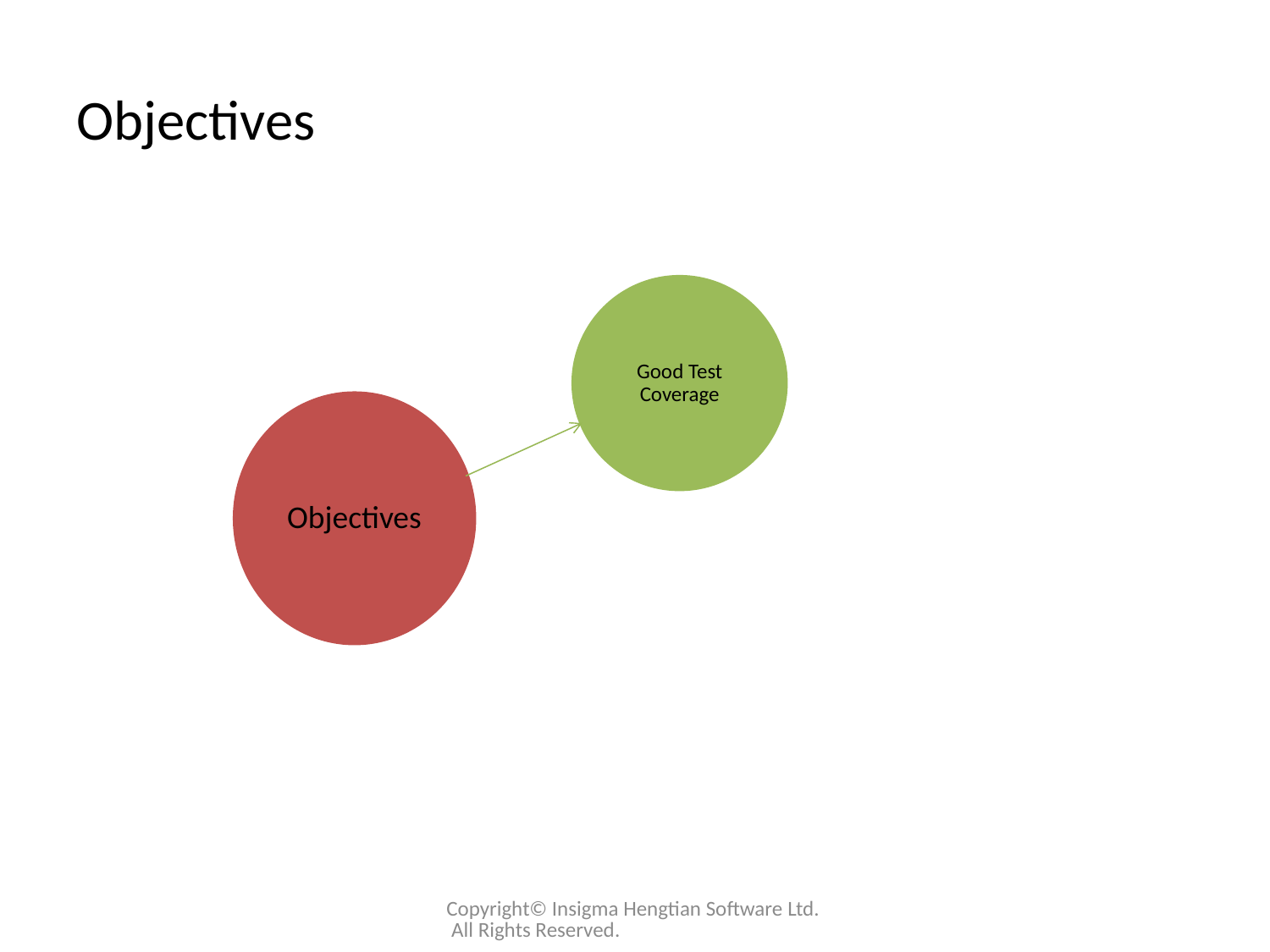

# Objectives

Good Test Coverage

Objectives
Copyright© Insigma Hengtian Software Ltd. All Rights Reserved.